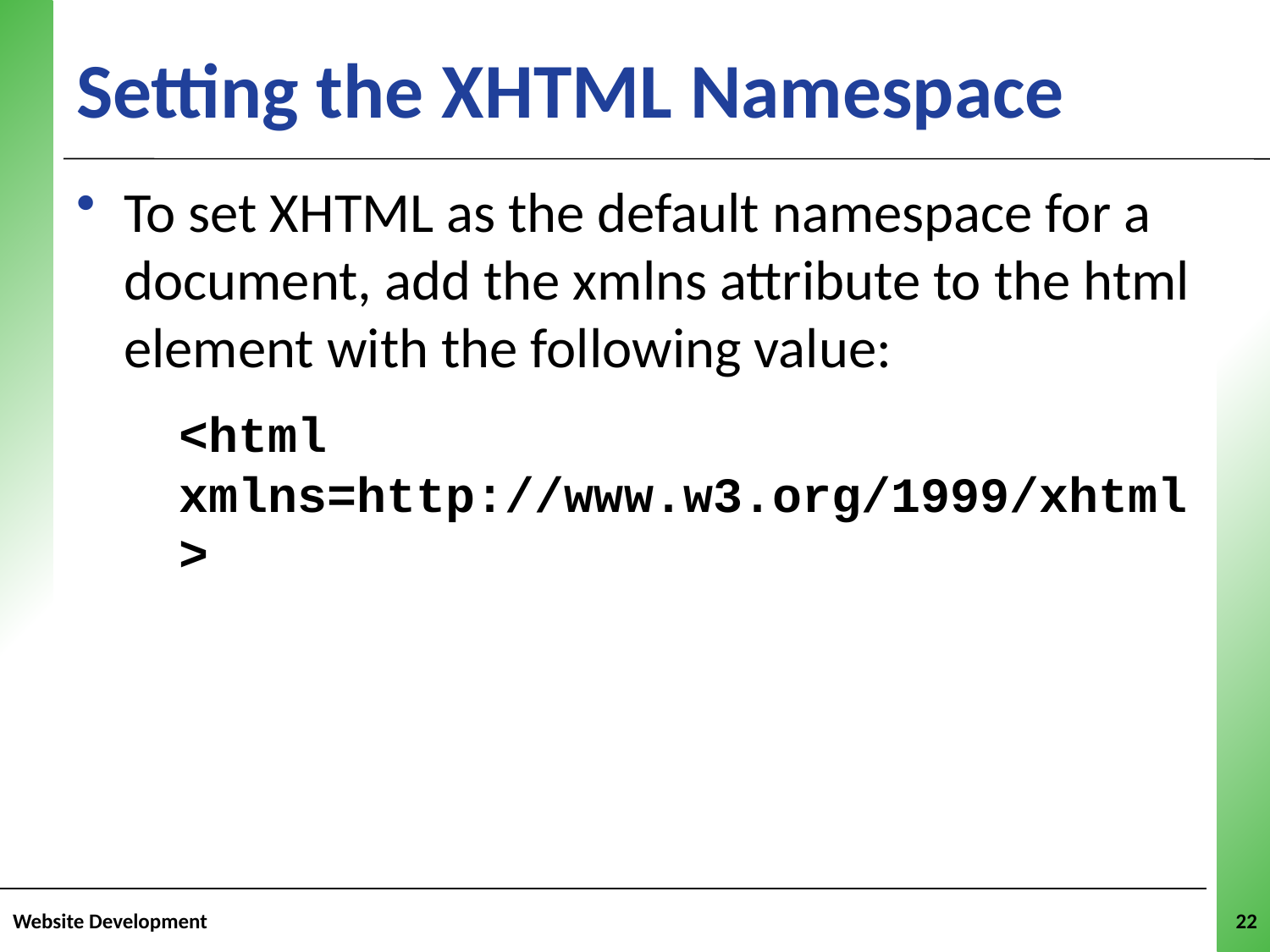

# Setting the XHTML Namespace
To set XHTML as the default namespace for a document, add the xmlns attribute to the html element with the following value:
	<html xmlns=http://www.w3.org/1999/xhtml>

Website Development
22